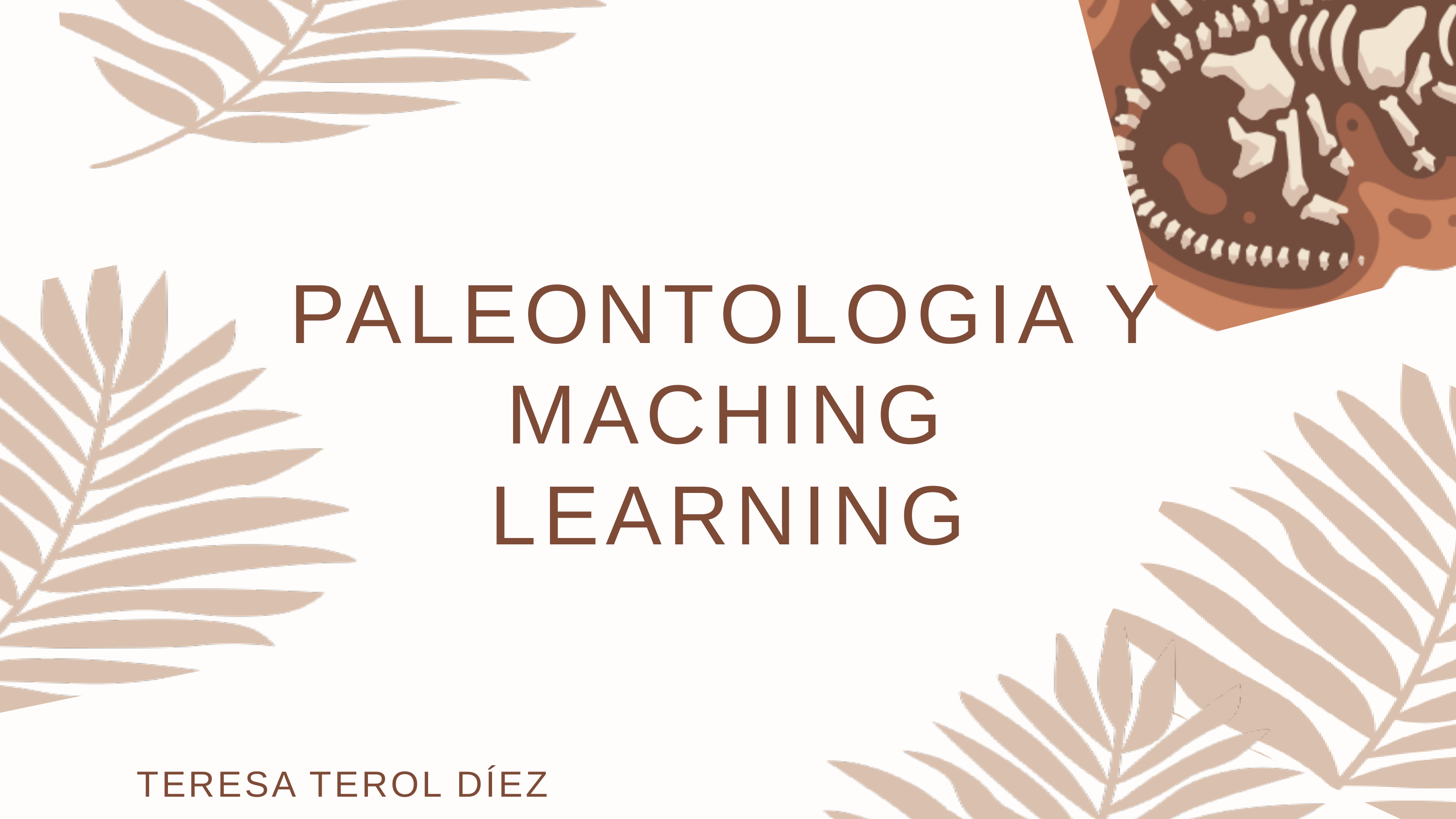

PALEONTOLOGIA Y MACHING LEARNING

TERESA TEROL DÍEZ